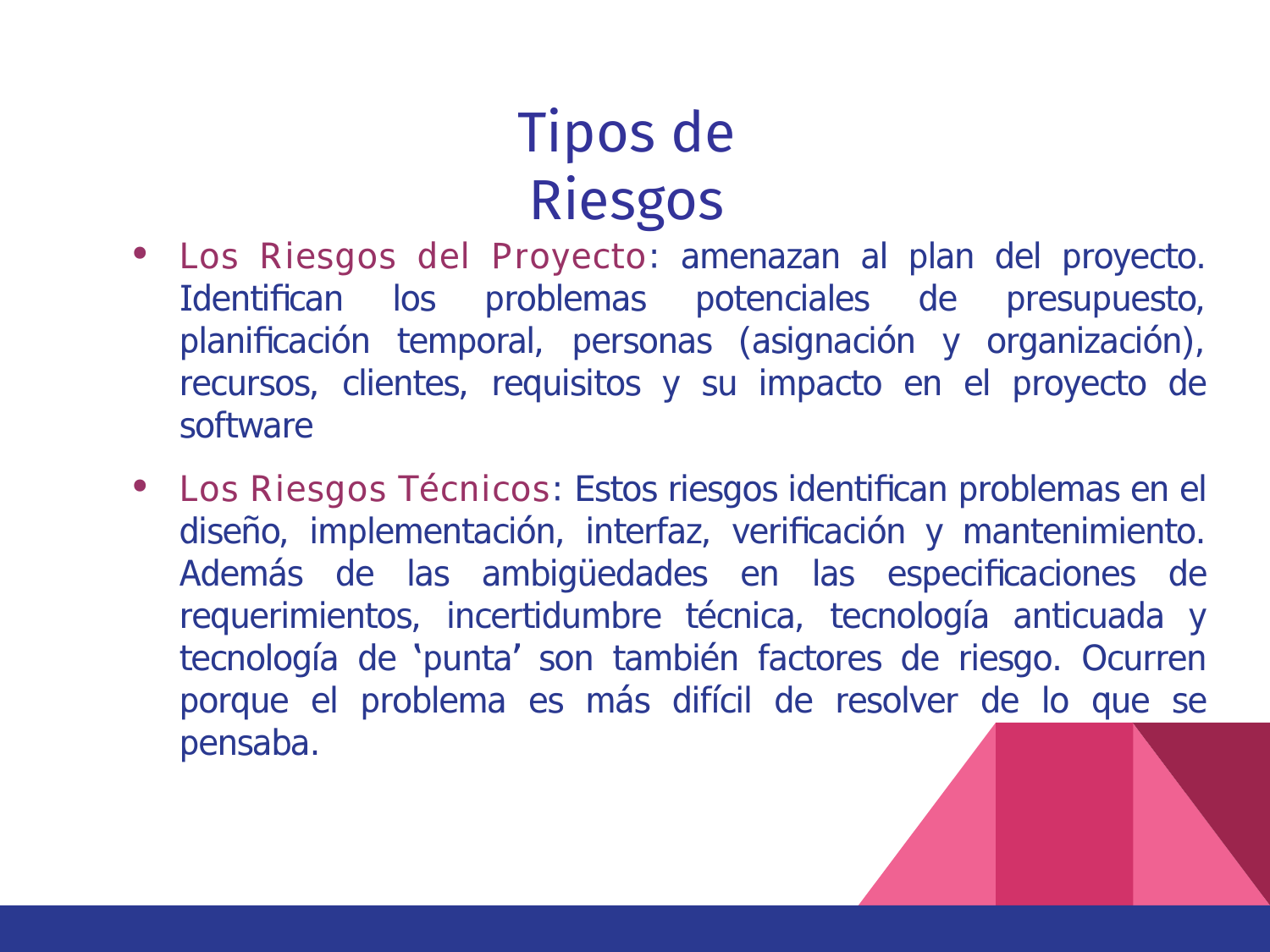

# Tipos de Riesgos
Los Riesgos del Proyecto: amenazan al plan del proyecto. Identifican los problemas potenciales de presupuesto, planificación temporal, personas (asignación y organización), recursos, clientes, requisitos y su impacto en el proyecto de software
Los Riesgos Técnicos: Estos riesgos identifican problemas en el diseño, implementación, interfaz, verificación y mantenimiento. Además de las ambigüedades en las especificaciones de requerimientos, incertidumbre técnica, tecnología anticuada y tecnología de ‘punta’ son también factores de riesgo. Ocurren porque el problema es más difícil de resolver de lo que se pensaba.